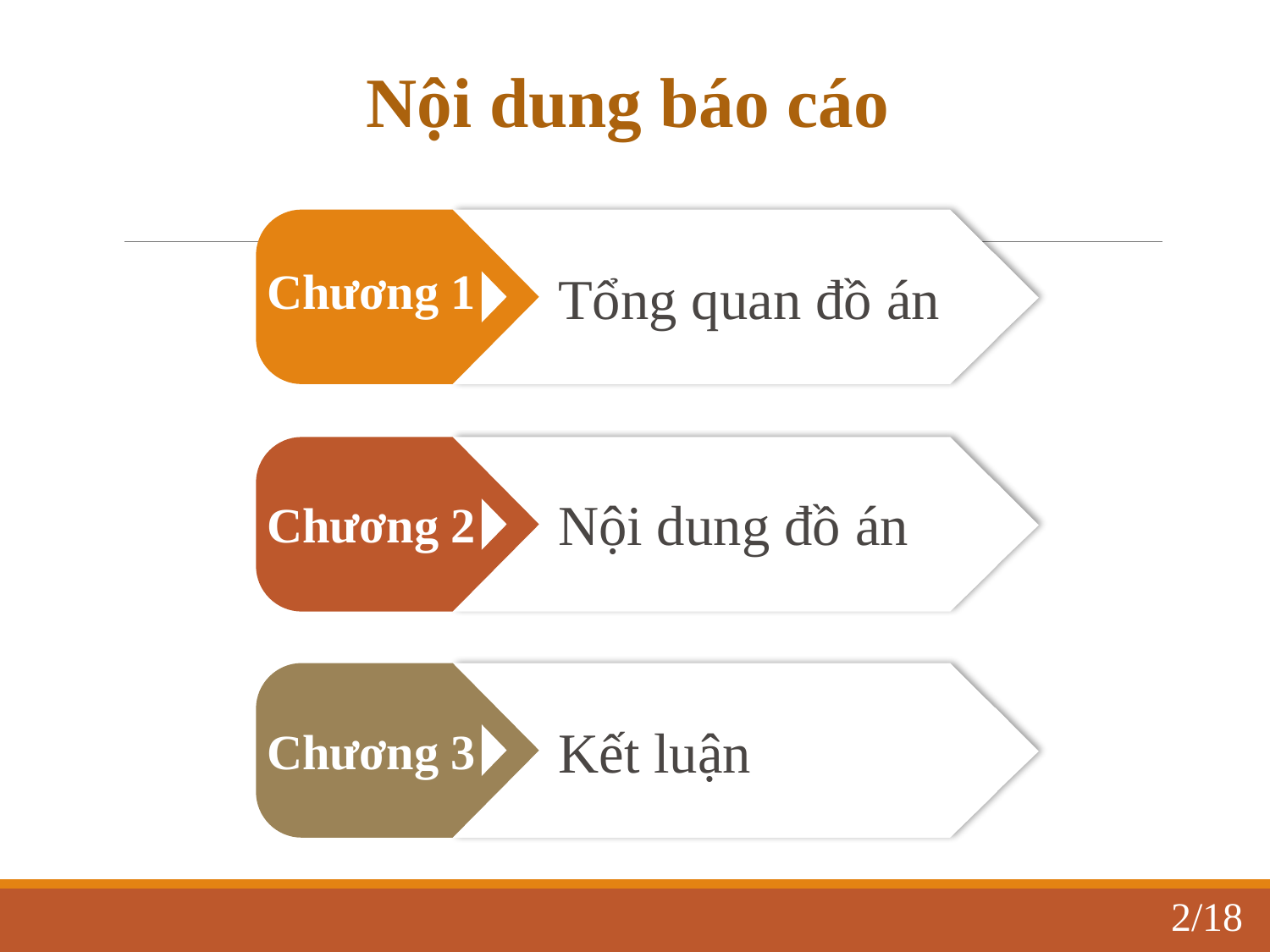

Nội dung báo cáo

Chương 1
Tổng quan đồ án

Nội dung đồ án
Chương 2

Kết luận
Chương 3

2/18